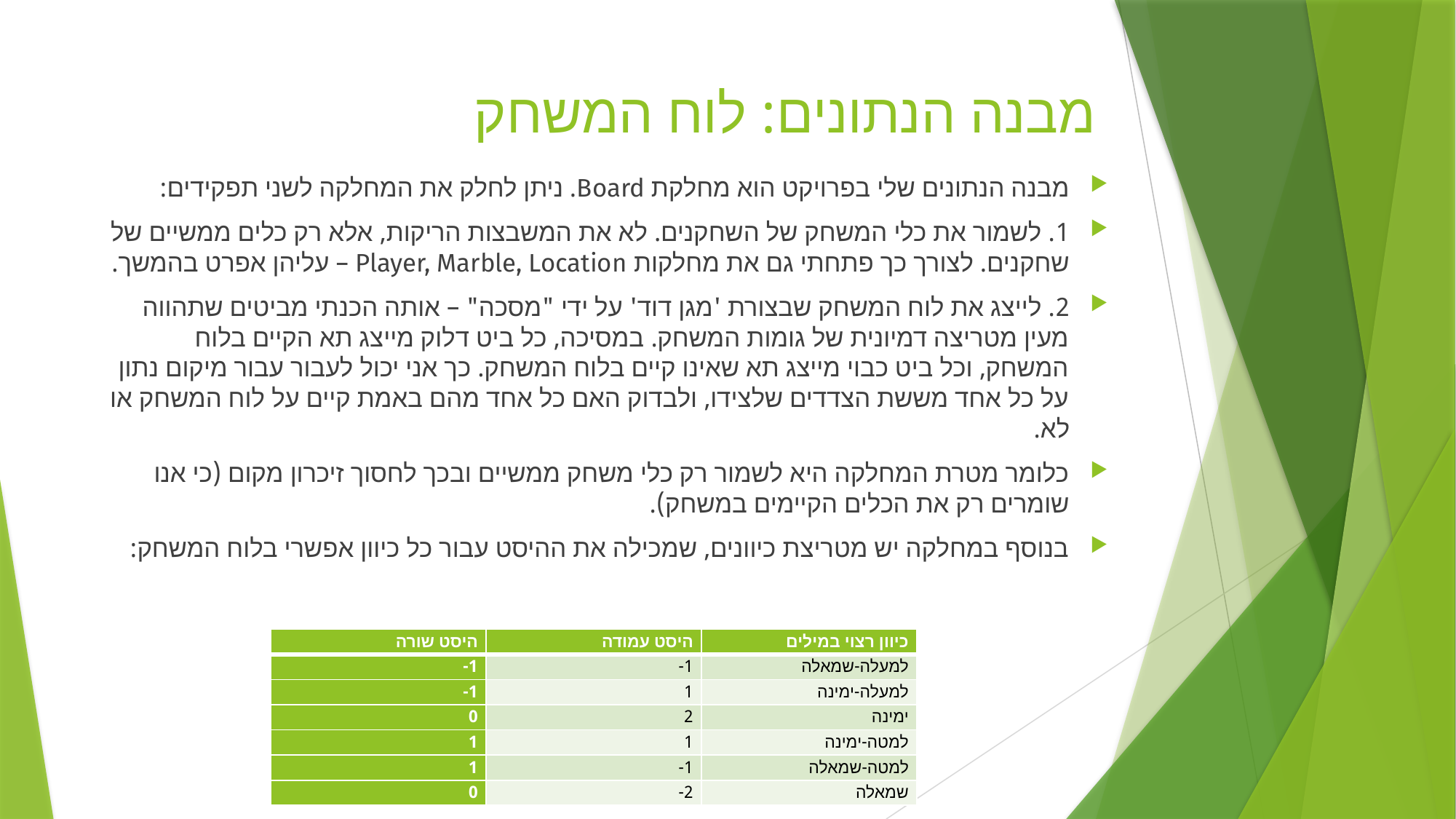

# מבנה הנתונים: לוח המשחק
מבנה הנתונים שלי בפרויקט הוא מחלקת Board. ניתן לחלק את המחלקה לשני תפקידים:
1. לשמור את כלי המשחק של השחקנים. לא את המשבצות הריקות, אלא רק כלים ממשיים של שחקנים. לצורך כך פתחתי גם את מחלקות Player, Marble, Location – עליהן אפרט בהמשך.
2. לייצג את לוח המשחק שבצורת 'מגן דוד' על ידי "מסכה" – אותה הכנתי מביטים שתהווה מעין מטריצה דמיונית של גומות המשחק. במסיכה, כל ביט דלוק מייצג תא הקיים בלוח המשחק, וכל ביט כבוי מייצג תא שאינו קיים בלוח המשחק. כך אני יכול לעבור עבור מיקום נתון על כל אחד מששת הצדדים שלצידו, ולבדוק האם כל אחד מהם באמת קיים על לוח המשחק או לא.
כלומר מטרת המחלקה היא לשמור רק כלי משחק ממשיים ובכך לחסוך זיכרון מקום (כי אנו שומרים רק את הכלים הקיימים במשחק).
בנוסף במחלקה יש מטריצת כיוונים, שמכילה את ההיסט עבור כל כיוון אפשרי בלוח המשחק:
| היסט שורה | היסט עמודה | כיוון רצוי במילים |
| --- | --- | --- |
| 1- | 1- | למעלה-שמאלה |
| 1- | 1 | למעלה-ימינה |
| 0 | 2 | ימינה |
| 1 | 1 | למטה-ימינה |
| 1 | 1- | למטה-שמאלה |
| 0 | 2- | שמאלה |